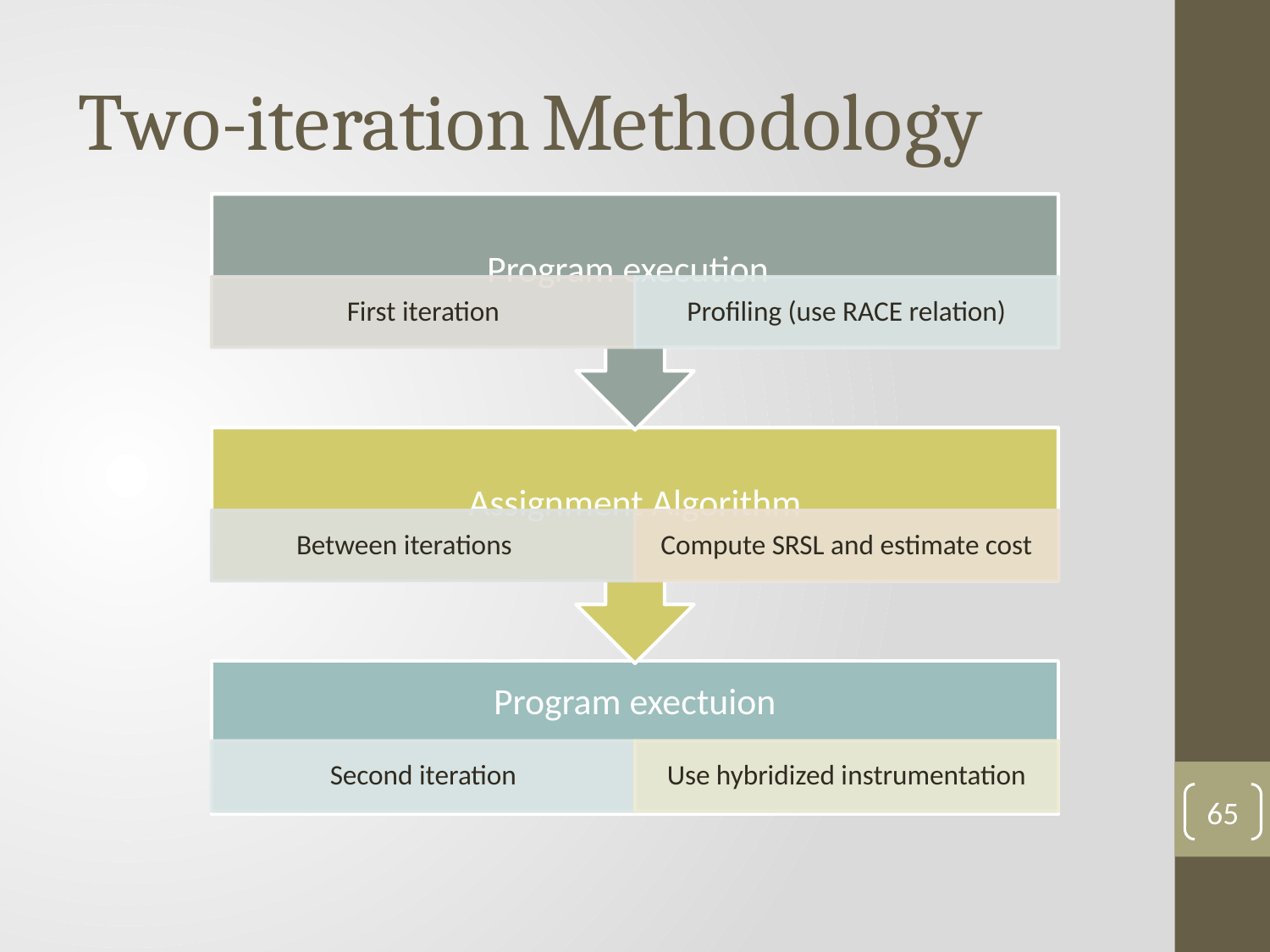

# Two-iteration Methodology
Program exectuion
Second iteration
Use hybridized instrumentation
Assignment Algorithm
Between iterations
Compute SRSL and estimate cost
     Program execution
First iteration
Profiling (use RACE relation)
65